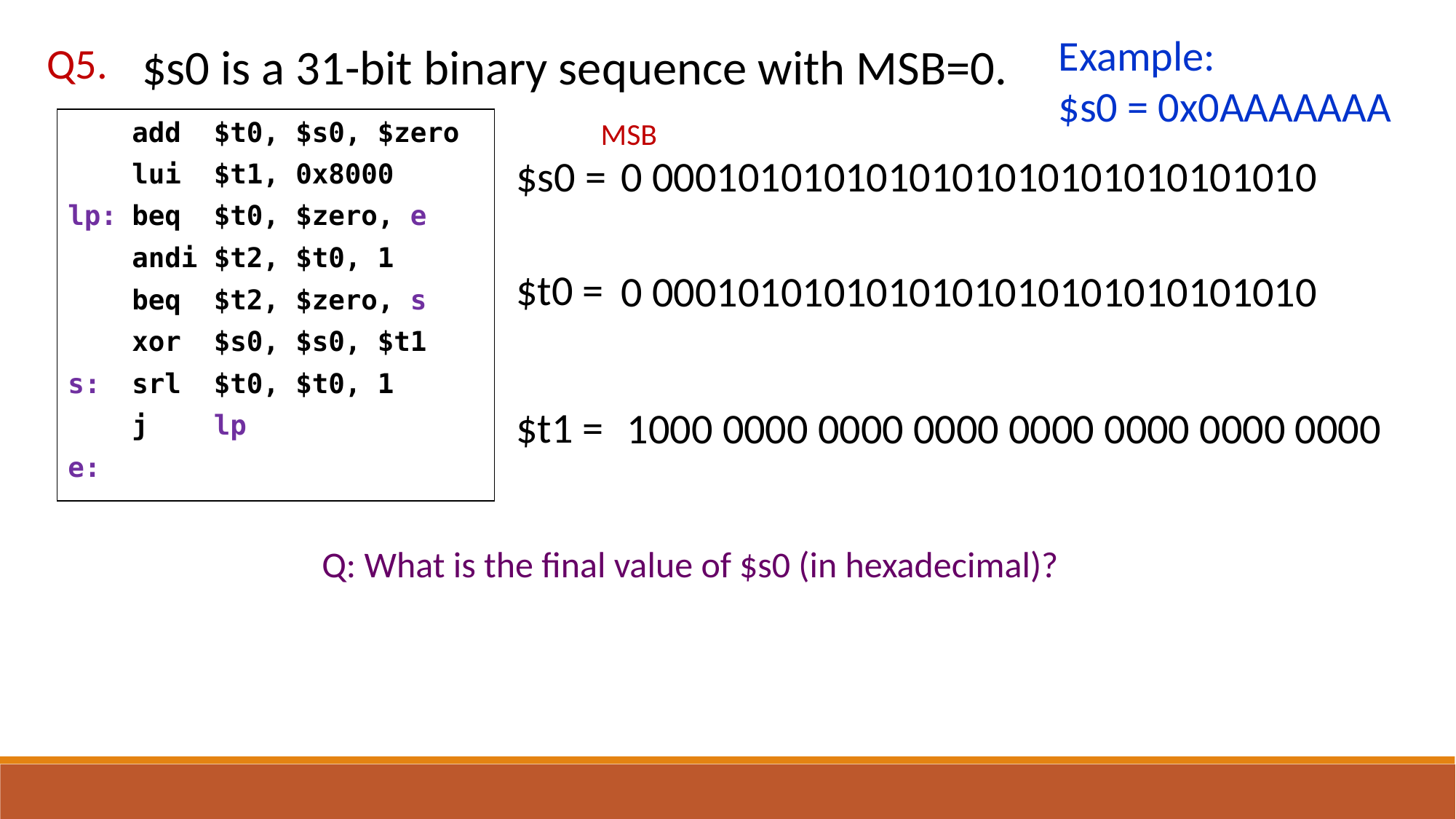

Example:
$s0 = 0x0AAAAAAA
$s0 is a 31-bit binary sequence with MSB=0.
Q5.
	add  $t0, $s0, $zero
	lui  $t1, 0x8000
lp:	beq  $t0, $zero, e
	andi $t2, $t0, 1
	beq  $t2, $zero, s
	xor  $s0, $s0, $t1
s:	srl  $t0, $t0, 1
	j    lp
e:
MSB
$s0 =
0 0001010101010101010101010101010
$t0 =
0 0001010101010101010101010101010
$t1 =
1000 0000 0000 0000 0000 0000 0000 0000
Q: What is the final value of $s0 (in hexadecimal)?
14